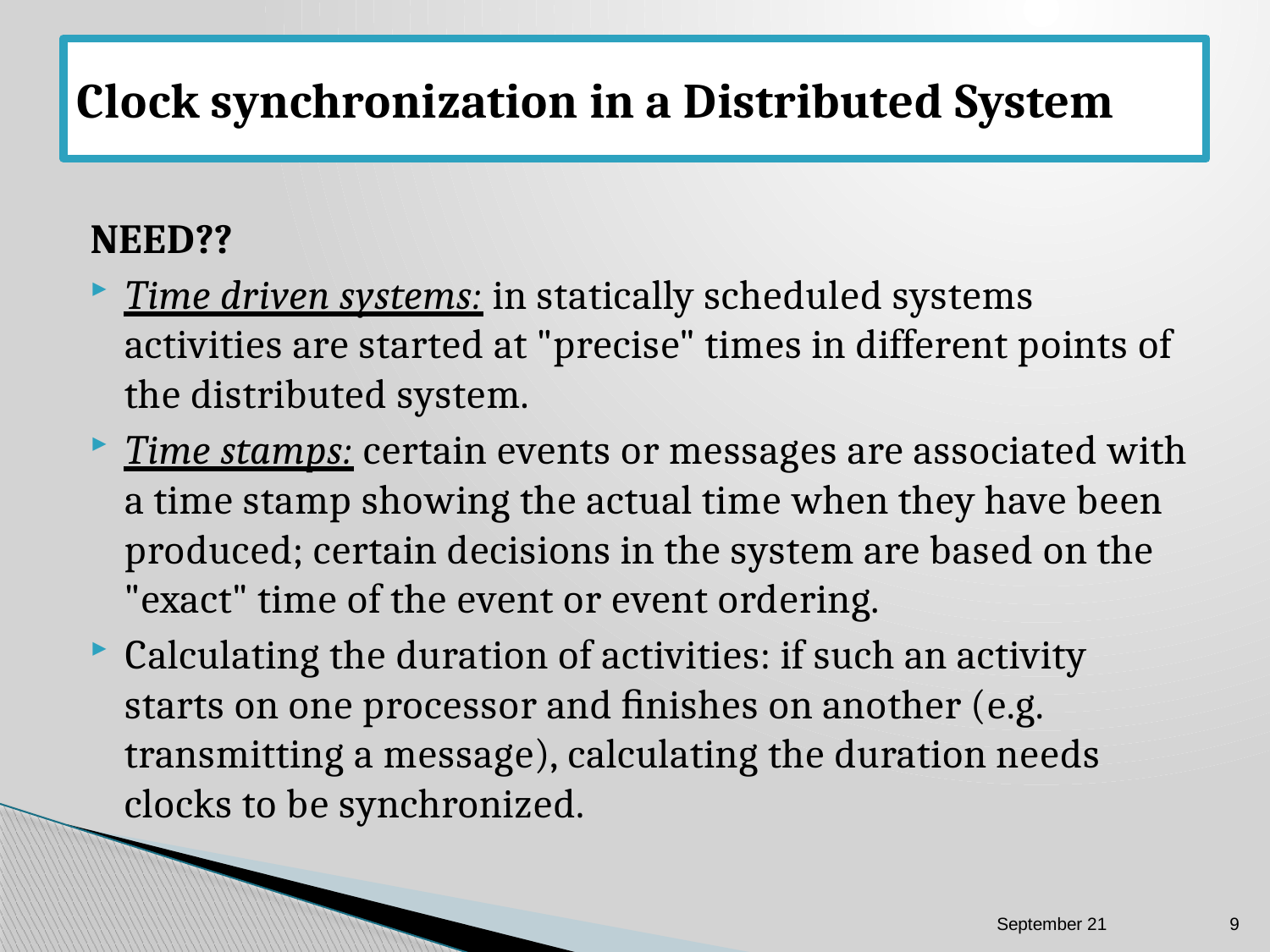

# Clock synchronization in a Distributed System
NEED??
Time driven systems: in statically scheduled systems activities are started at "precise" times in different points of the distributed system.
Time stamps: certain events or messages are associated with a time stamp showing the actual time when they have been produced; certain decisions in the system are based on the "exact" time of the event or event ordering.
Calculating the duration of activities: if such an activity starts on one processor and ﬁnishes on another (e.g. transmitting a message), calculating the duration needs clocks to be synchronized.

September 21
9